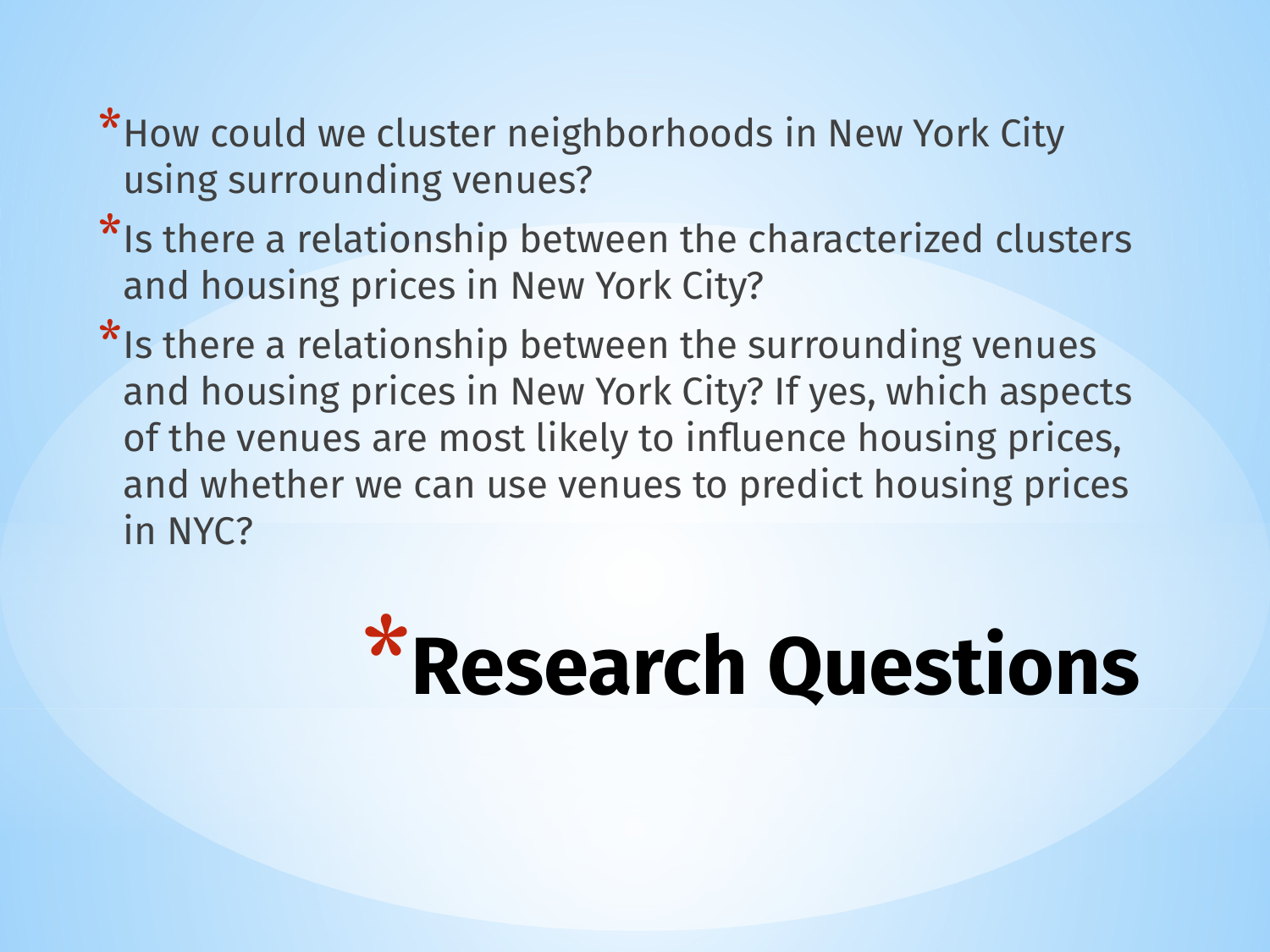

How could we cluster neighborhoods in New York City using surrounding venues?
Is there a relationship between the characterized clusters and housing prices in New York City?
Is there a relationship between the surrounding venues and housing prices in New York City? If yes, which aspects of the venues are most likely to influence housing prices, and whether we can use venues to predict housing prices in NYC?
# Research Questions